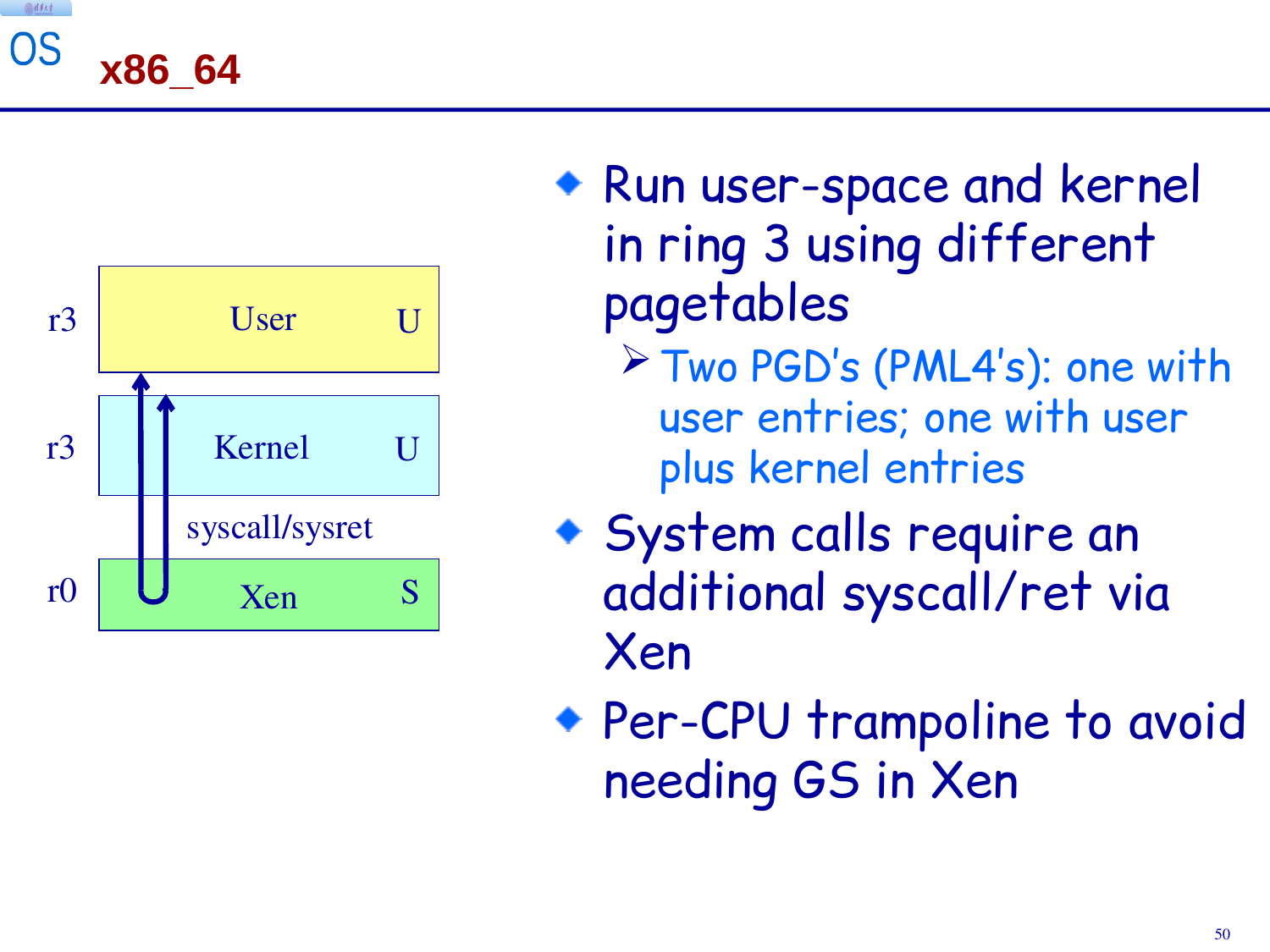

# x86_64
Run user-space and kernel in ring 3 using different pagetables
Two PGD’s (PML4’s): one with user entries; one with user plus kernel entries
System calls require an additional syscall/ret via Xen
Per-CPU trampoline to avoid needing GS in Xen

User
r3
U

Kernel
r3
U
syscall/sysret
Xen
r0
S